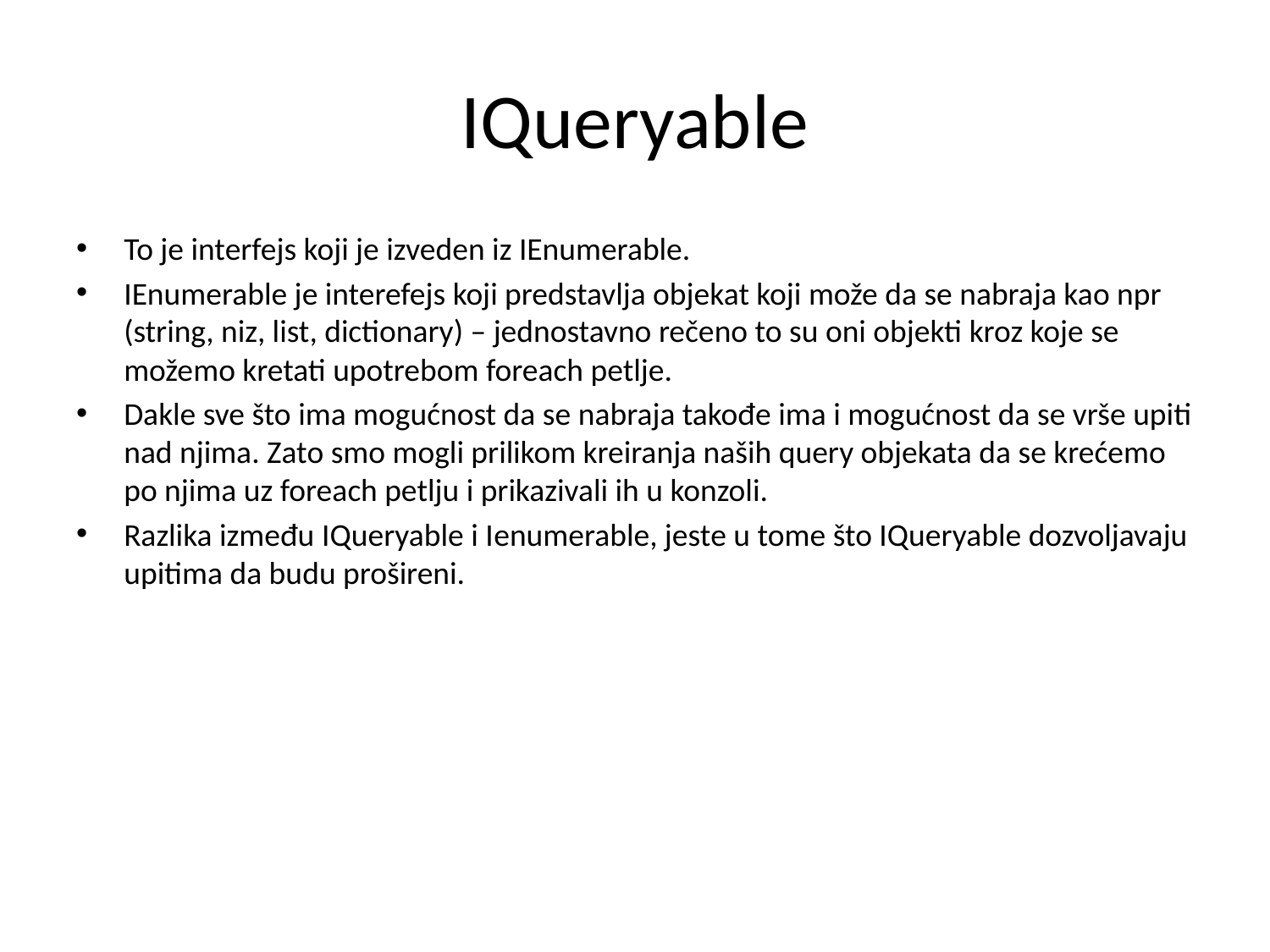

# IQueryable
To je interfejs koji je izveden iz IEnumerable.
IEnumerable je interefejs koji predstavlja objekat koji može da se nabraja kao npr (string, niz, list, dictionary) – jednostavno rečeno to su oni objekti kroz koje se možemo kretati upotrebom foreach petlje.
Dakle sve što ima mogućnost da se nabraja takođe ima i mogućnost da se vrše upiti nad njima. Zato smo mogli prilikom kreiranja naših query objekata da se krećemo po njima uz foreach petlju i prikazivali ih u konzoli.
Razlika između IQueryable i Ienumerable, jeste u tome što IQueryable dozvoljavaju upitima da budu prošireni.